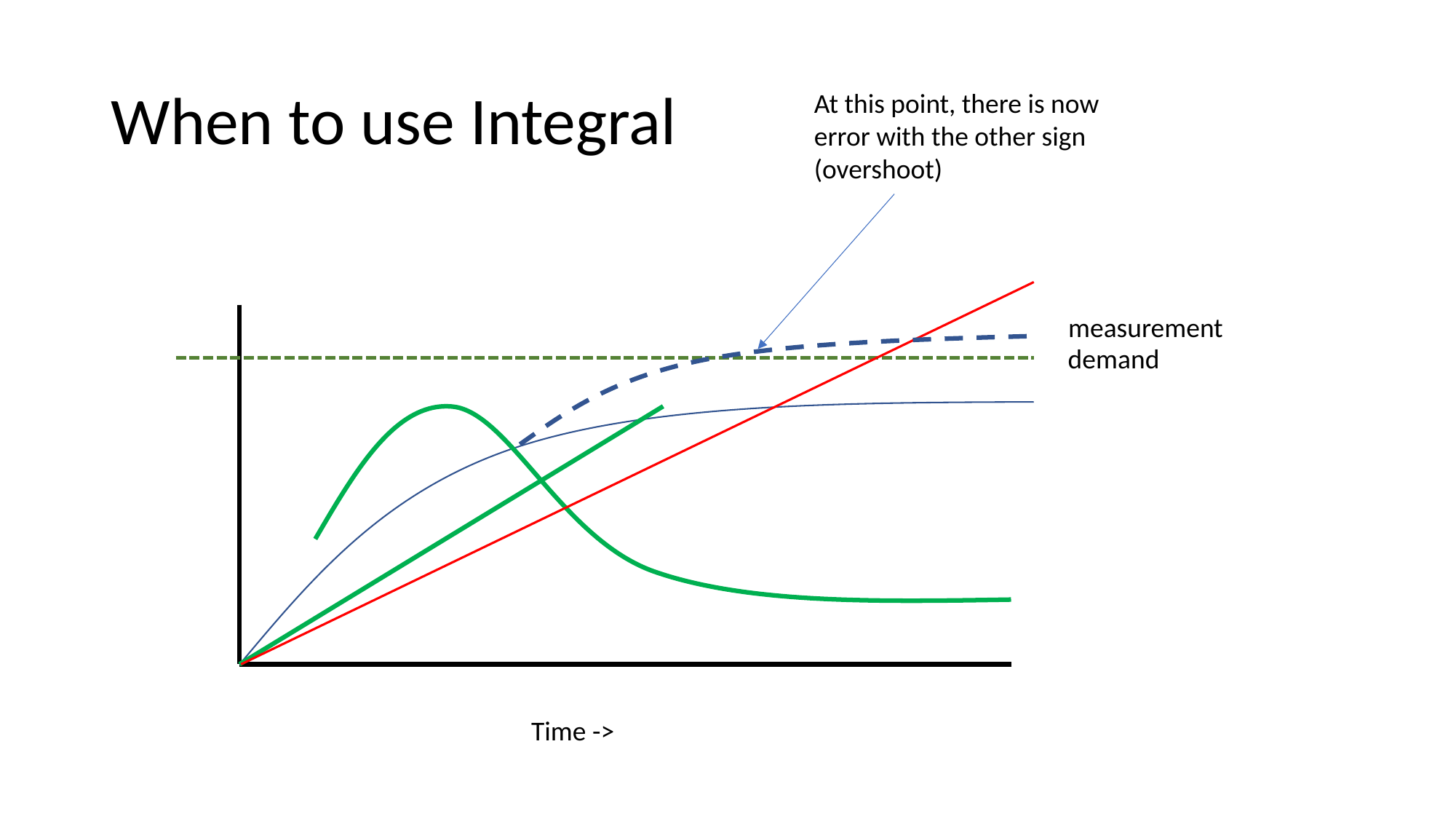

# When to use Integral
At this point, there is now error with the other sign (overshoot)
measurement

demand

Time ->